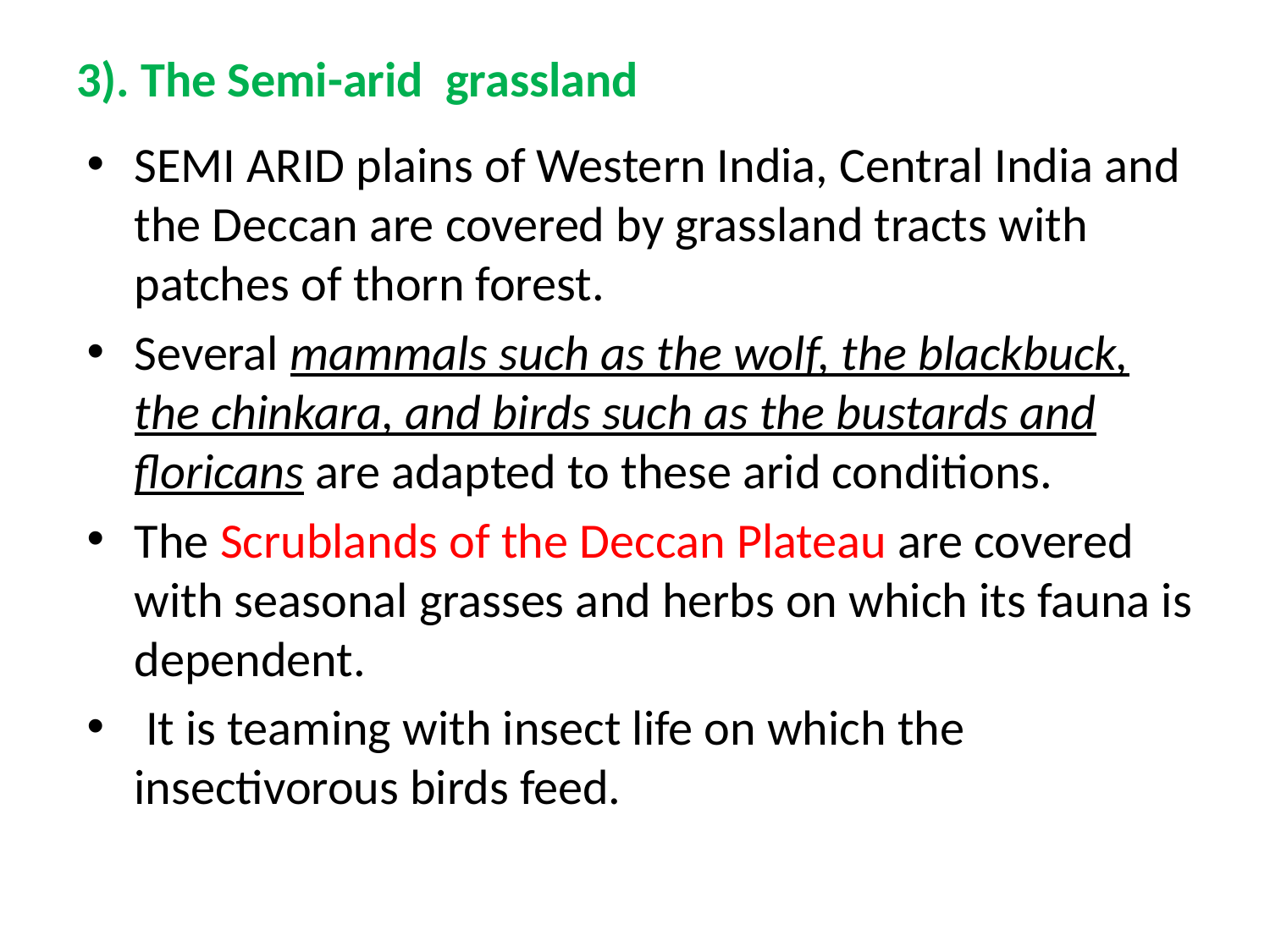

# 3). The Semi-arid  grassland
SEMI ARID plains of Western India, Central India and the Deccan are covered by grassland tracts with patches of thorn forest.
Several mammals such as the wolf, the blackbuck, the chinkara, and birds such as the bustards and floricans are adapted to these arid conditions.
The Scrublands of the Deccan Plateau are covered with seasonal grasses and herbs on which its fauna is dependent.
 It is teaming with insect life on which the insectivorous birds feed.